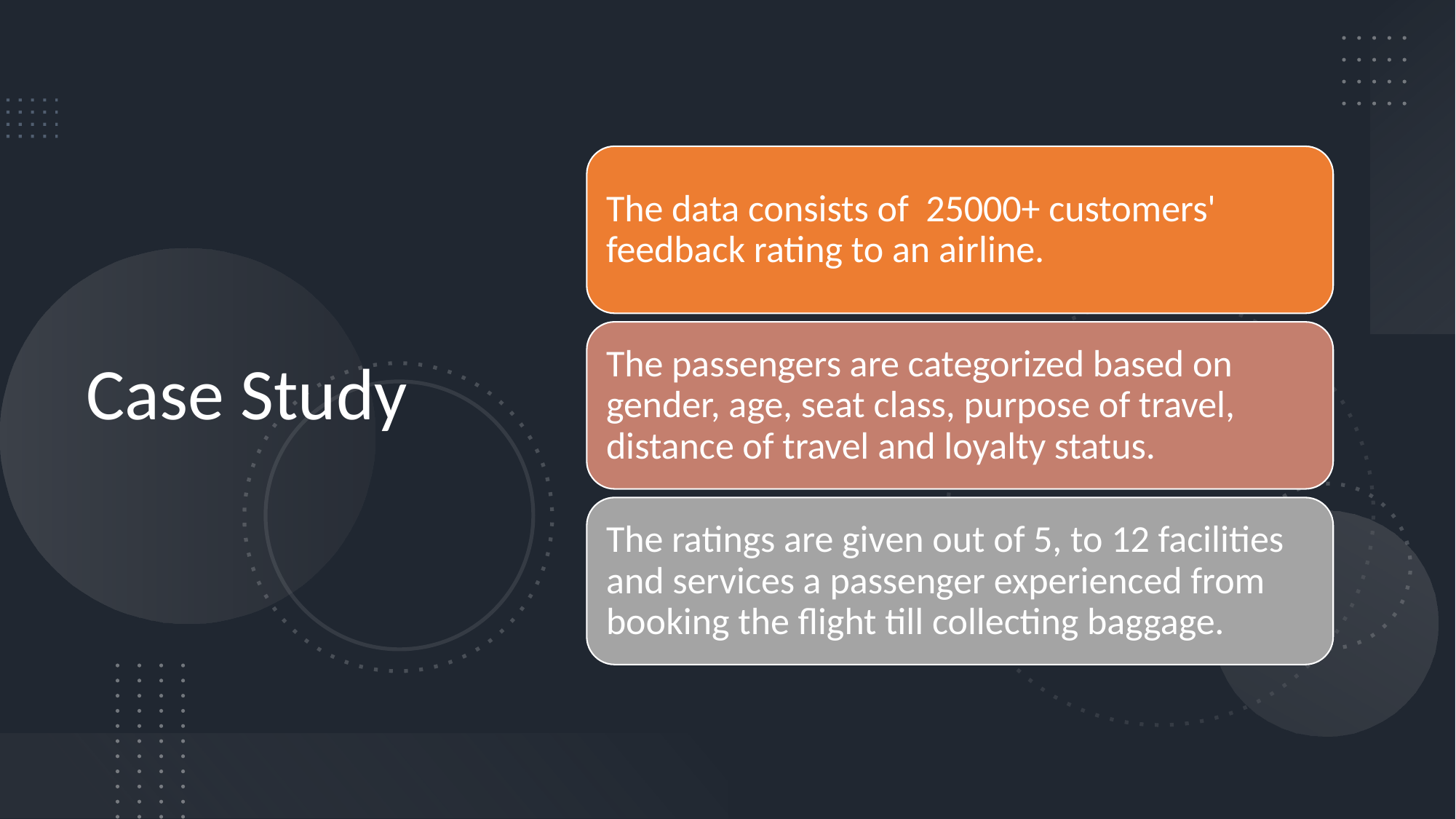

# Case Study

The data consists of  25000+ customers' feedback rating to an airline.

The passengers are categorized based on gender, age, seat class, purpose of travel, distance of travel and loyalty status.

The ratings are given out of 5, to 12 facilities and services a passenger experienced from booking the flight till collecting baggage.